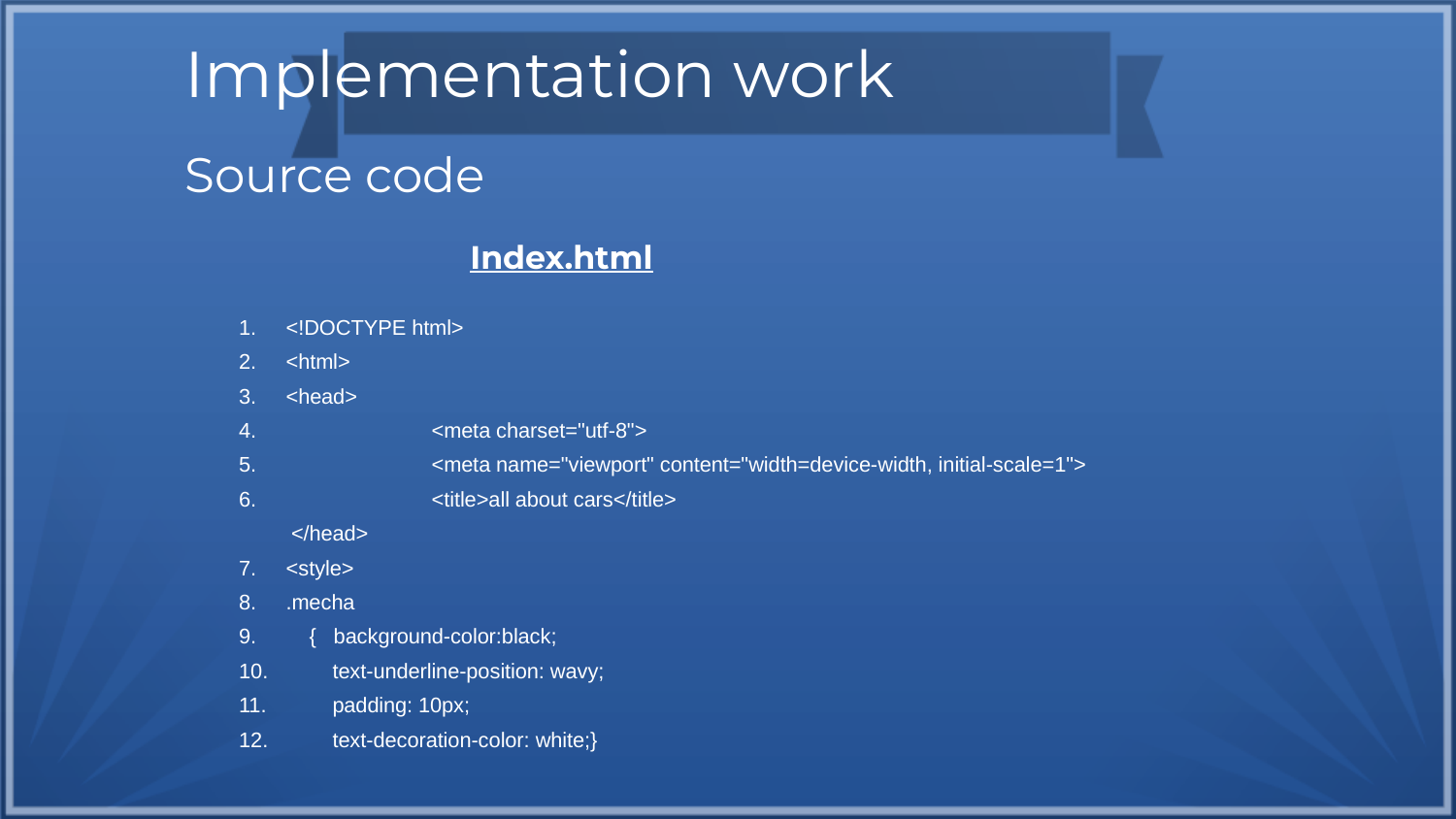

Implementation work

Source code

Index.html
<!DOCTYPE html>
<html>
<head>
	<meta charset="utf-8">
	<meta name="viewport" content="width=device-width, initial-scale=1">
	<title>all about cars</title>
         </head>
<style>
.mecha
    {   background-color:black;
        text-underline-position: wavy;
        padding: 10px;
        text-decoration-color: white;}